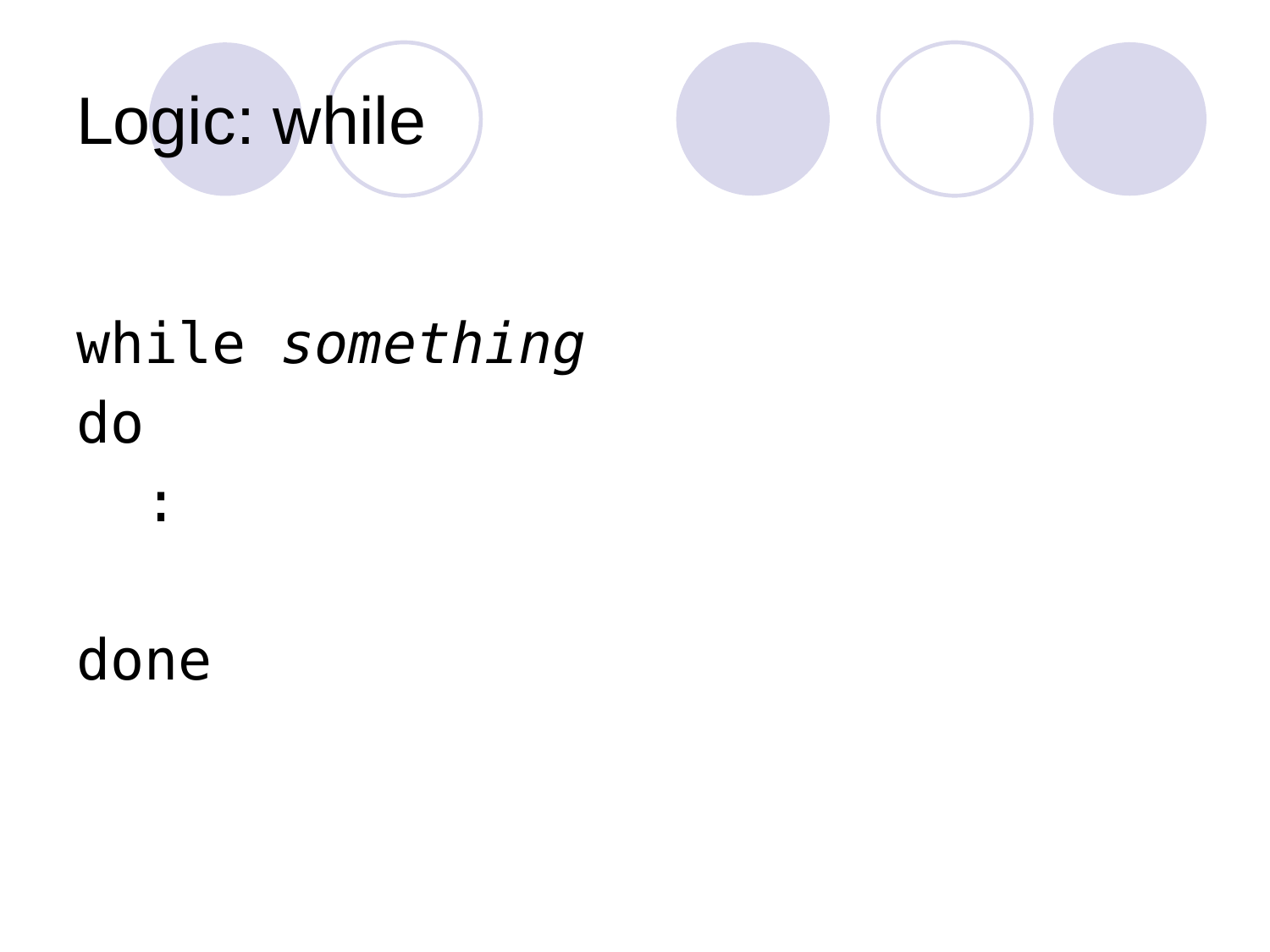

# Logic: while

while something
do
  :

done